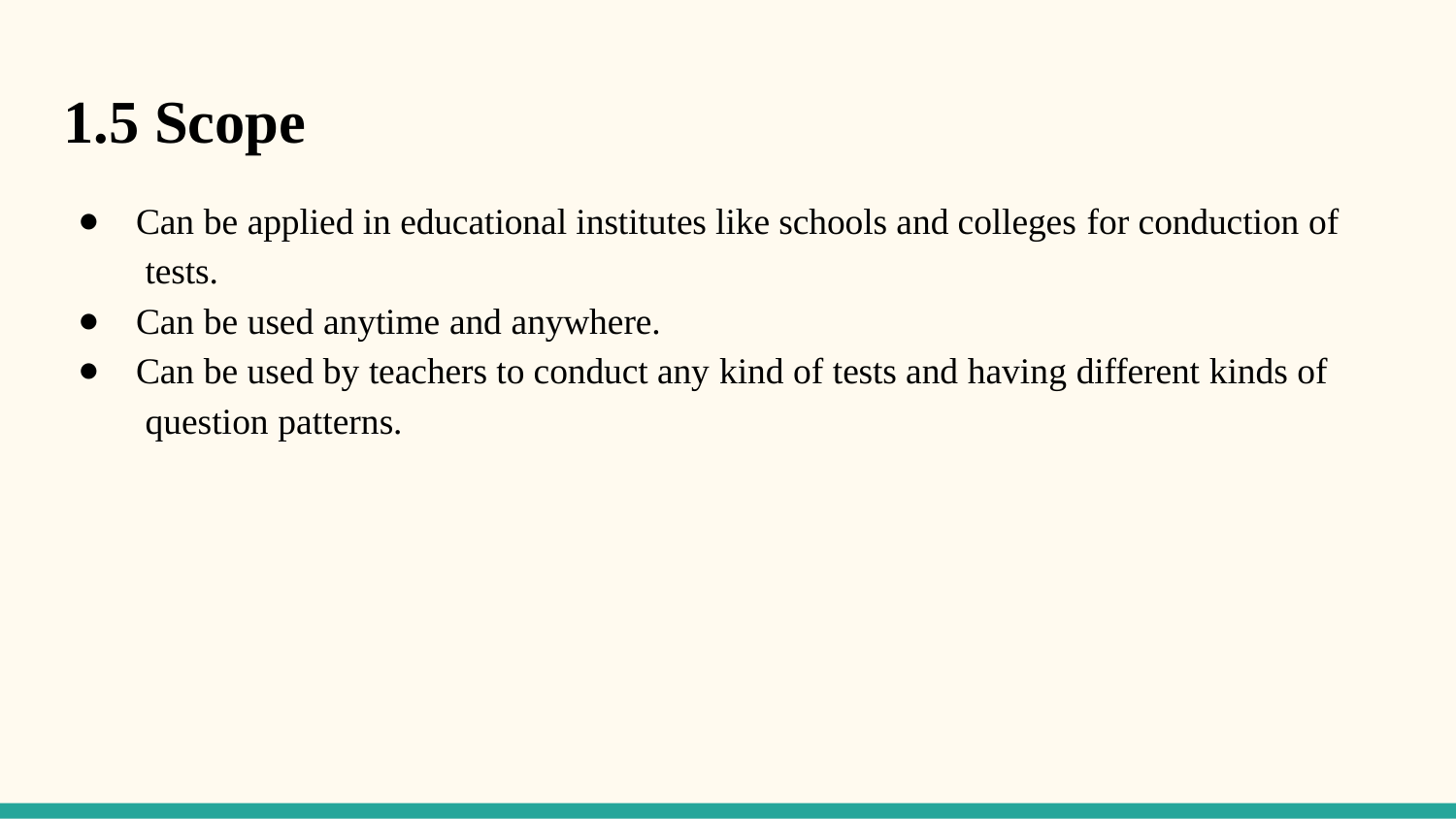

# 1.5 Scope
Can be applied in educational institutes like schools and colleges for conduction of  tests.
Can be used anytime and anywhere.
Can be used by teachers to conduct any kind of tests and having different kinds of  question patterns.